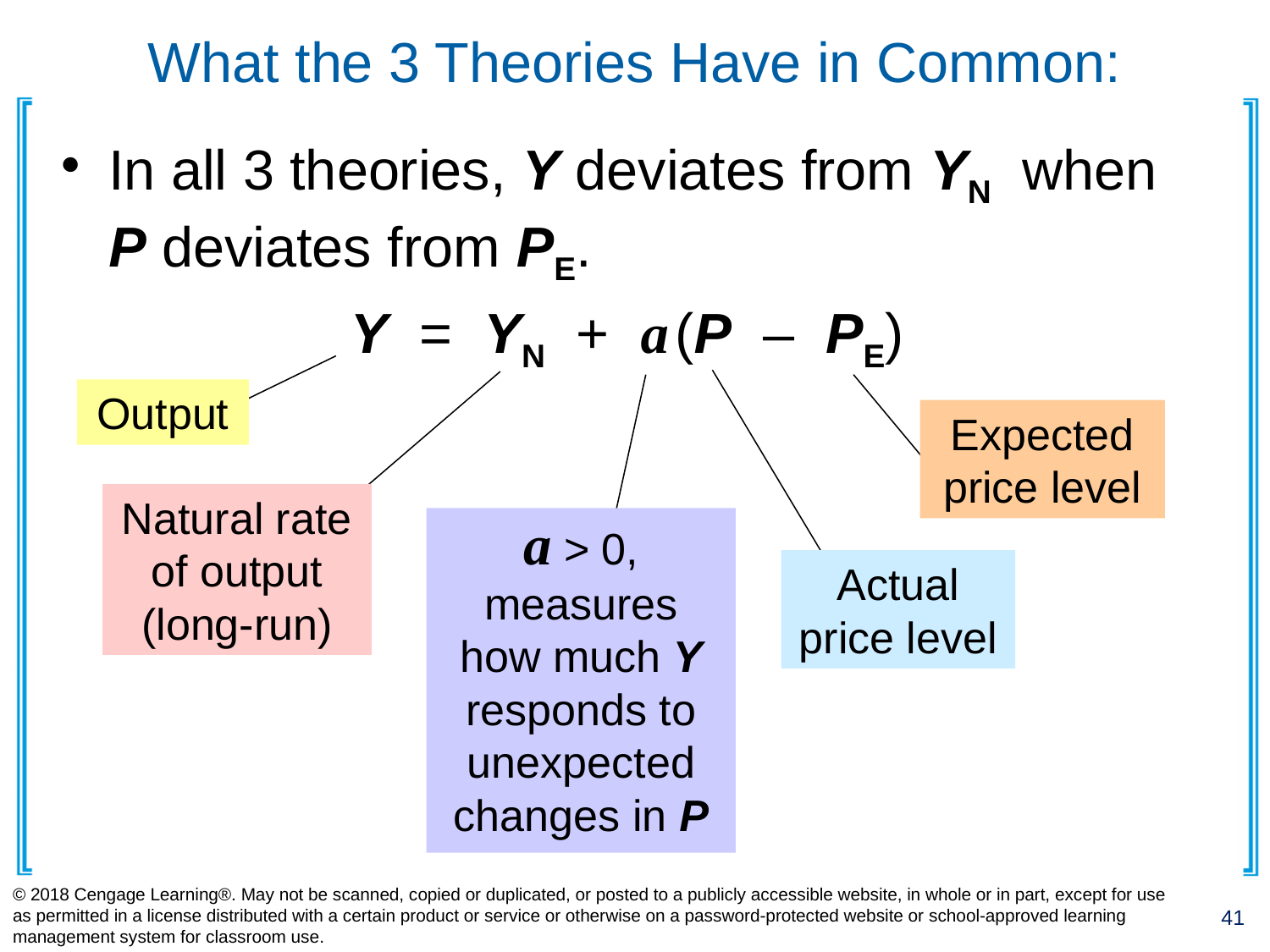

# What the 3 Theories Have in Common:
In all 3 theories, Y deviates from YN  when
P deviates from PE.

Y  =  YN  +  a (P  –  PE)

Output

Actual price level

Natural rate of output (long-run)

a > 0, measures how much Y responds to unexpected changes in P

Expected price level
© 2018 Cengage Learning®. May not be scanned, copied or duplicated, or posted to a publicly accessible website, in whole or in part, except for use as permitted in a license distributed with a certain product or service or otherwise on a password-protected website or school-approved learning management system for classroom use.
41